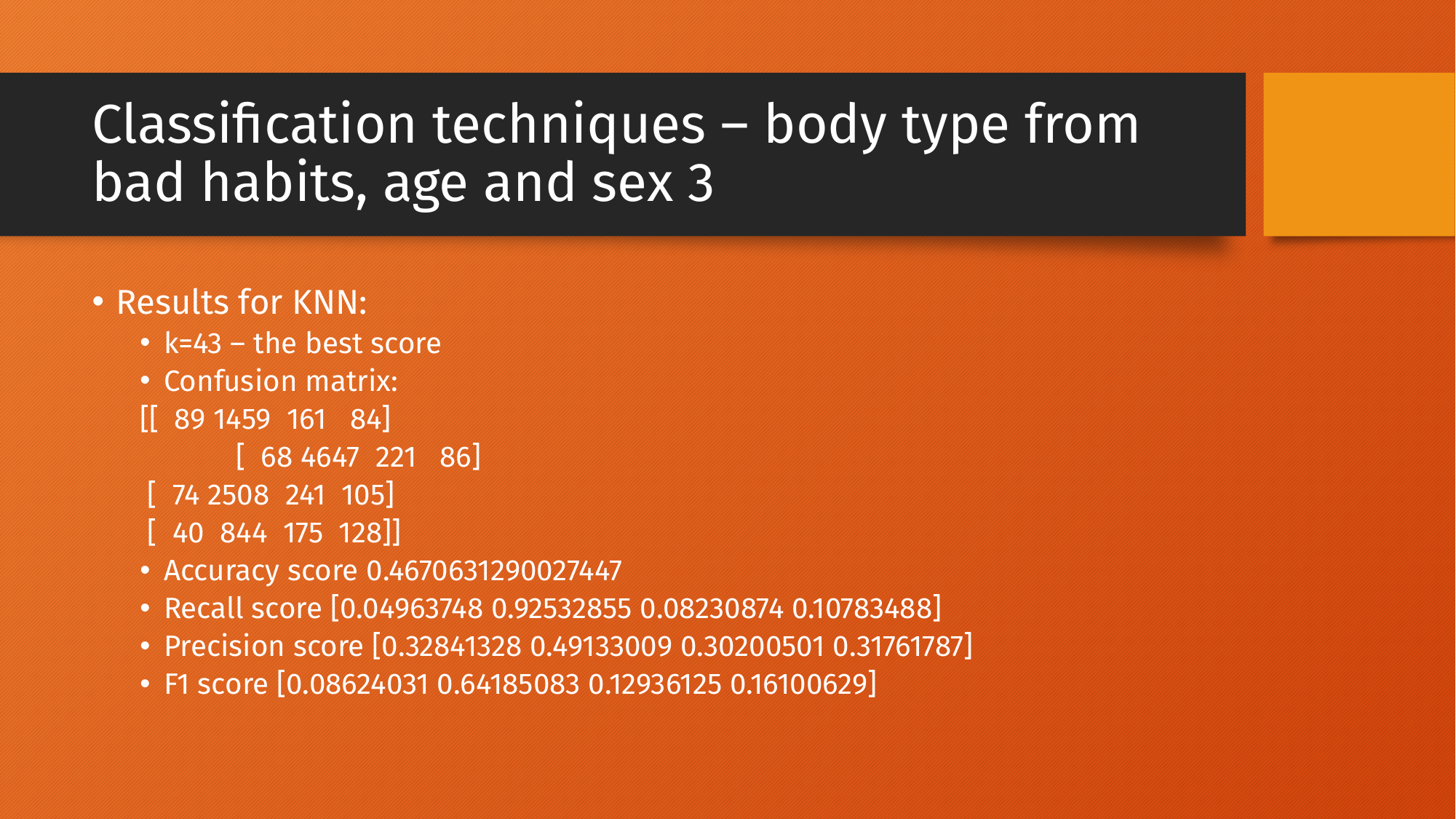

# Classification techniques – body type from bad habits, age and sex 3
Results for KNN:
k=43 – the best score
Confusion matrix:
	[[  89 1459  161   84]
 	 [  68 4647  221   86]
	 [  74 2508  241  105]
	 [  40  844  175  128]]
Accuracy score 0.4670631290027447
Recall score [0.04963748 0.92532855 0.08230874 0.10783488]
Precision score [0.32841328 0.49133009 0.30200501 0.31761787]
F1 score [0.08624031 0.64185083 0.12936125 0.16100629]